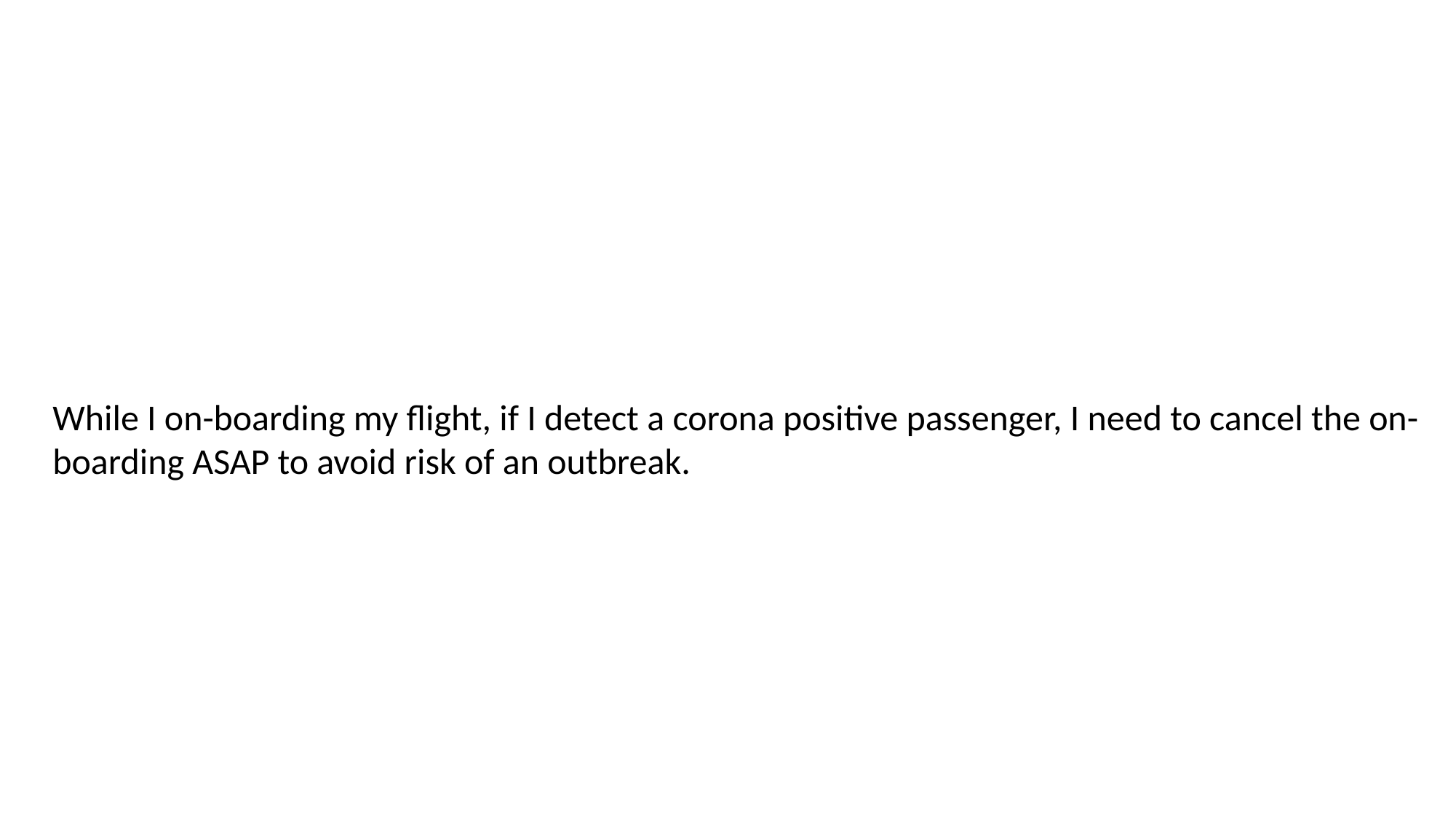

While I on-boarding my flight, if I detect a corona positive passenger, I need to cancel the on-boarding ASAP to avoid risk of an outbreak.